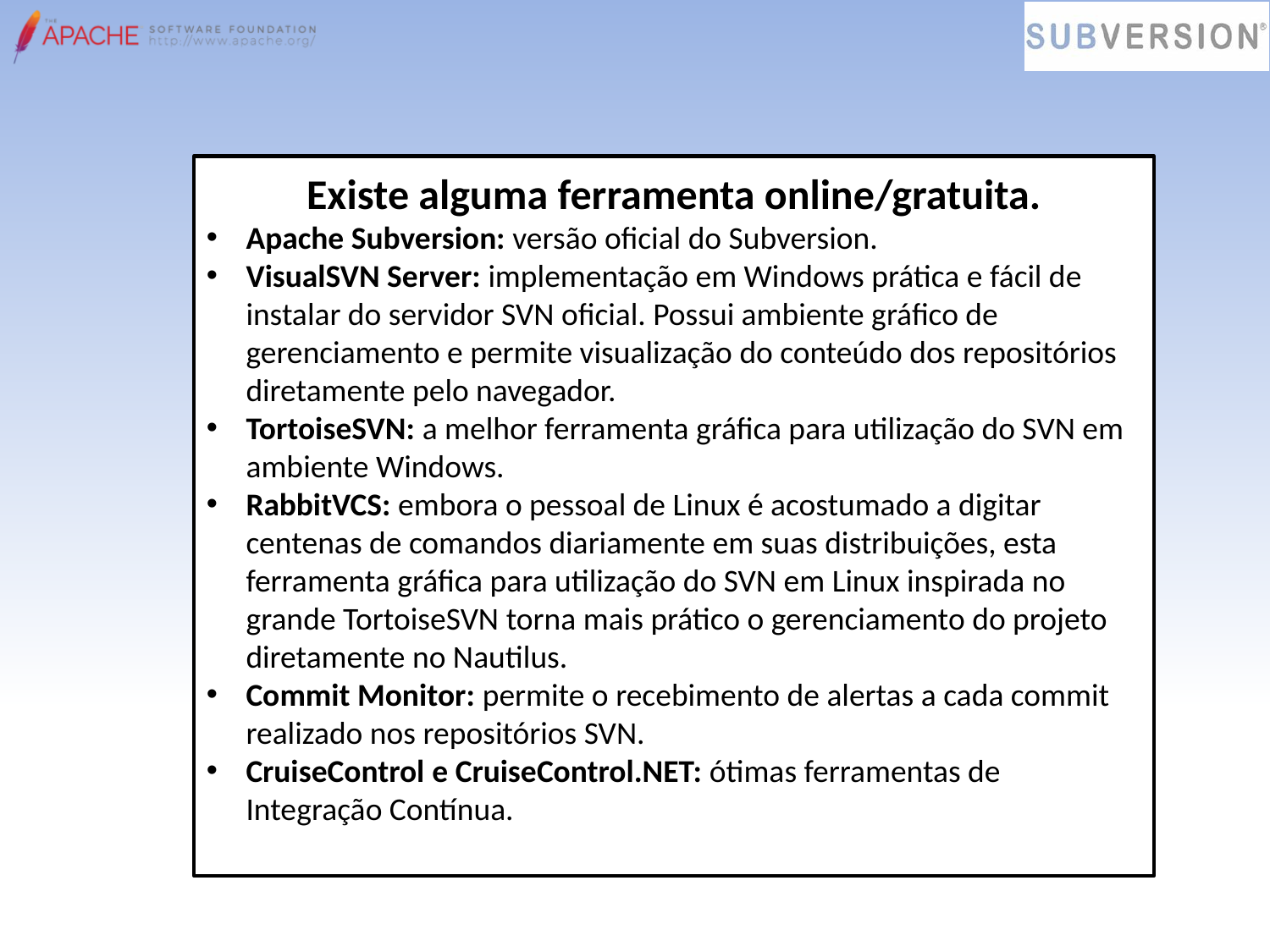

Existe alguma ferramenta online/gratuita.
Apache Subversion: versão oficial do Subversion.
VisualSVN Server: implementação em Windows prática e fácil de instalar do servidor SVN oficial. Possui ambiente gráfico de gerenciamento e permite visualização do conteúdo dos repositórios diretamente pelo navegador.
TortoiseSVN: a melhor ferramenta gráfica para utilização do SVN em ambiente Windows.
RabbitVCS: embora o pessoal de Linux é acostumado a digitar centenas de comandos diariamente em suas distribuições, esta ferramenta gráfica para utilização do SVN em Linux inspirada no grande TortoiseSVN torna mais prático o gerenciamento do projeto diretamente no Nautilus.
Commit Monitor: permite o recebimento de alertas a cada commit realizado nos repositórios SVN.
CruiseControl e CruiseControl.NET: ótimas ferramentas de Integração Contínua.